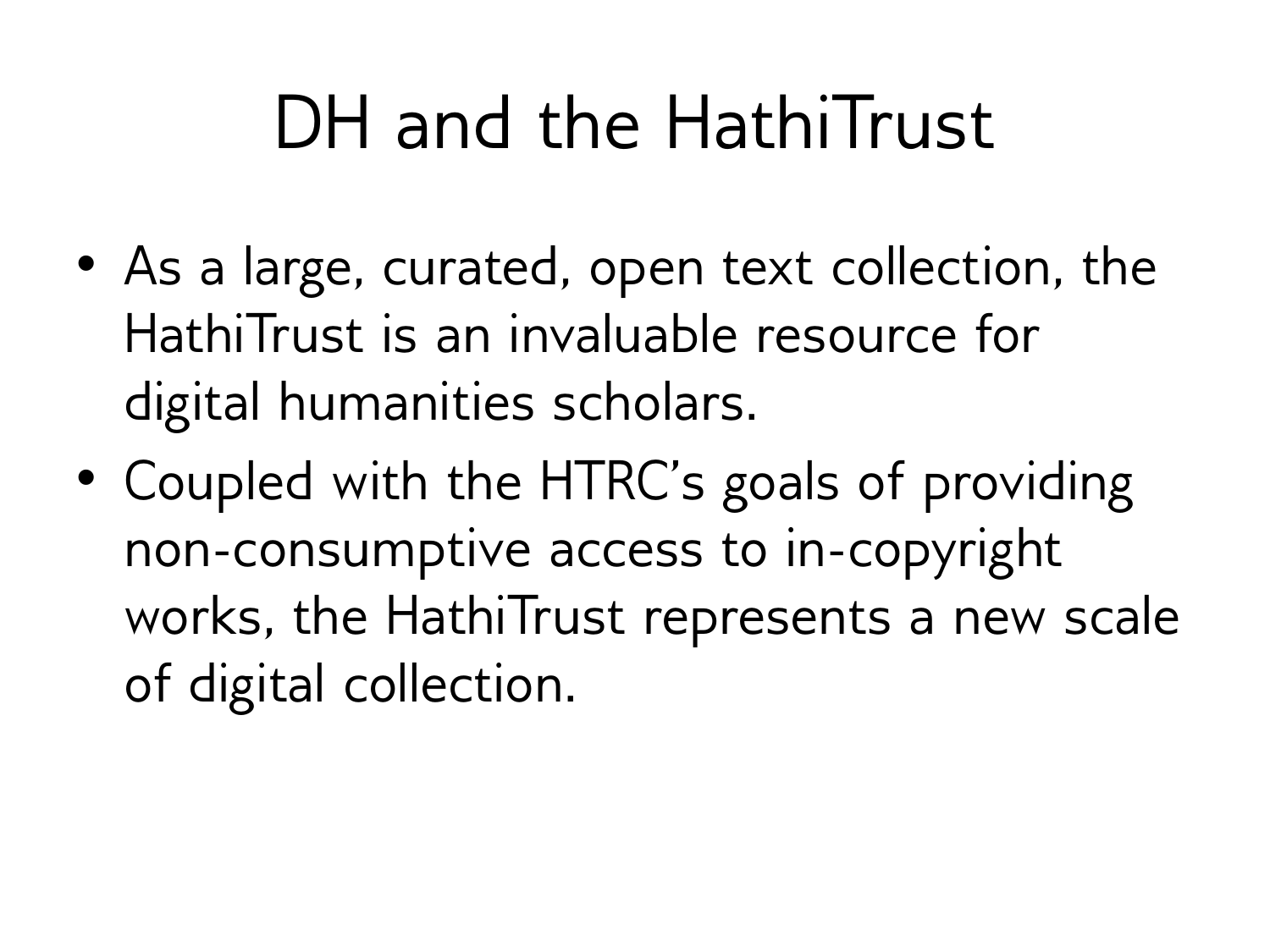

# DH and the HathiTrust
As a large, curated, open text collection, the HathiTrust is an invaluable resource for digital humanities scholars.
Coupled with the HTRC’s goals of providing non-consumptive access to in-copyright works, the HathiTrust represents a new scale of digital collection.